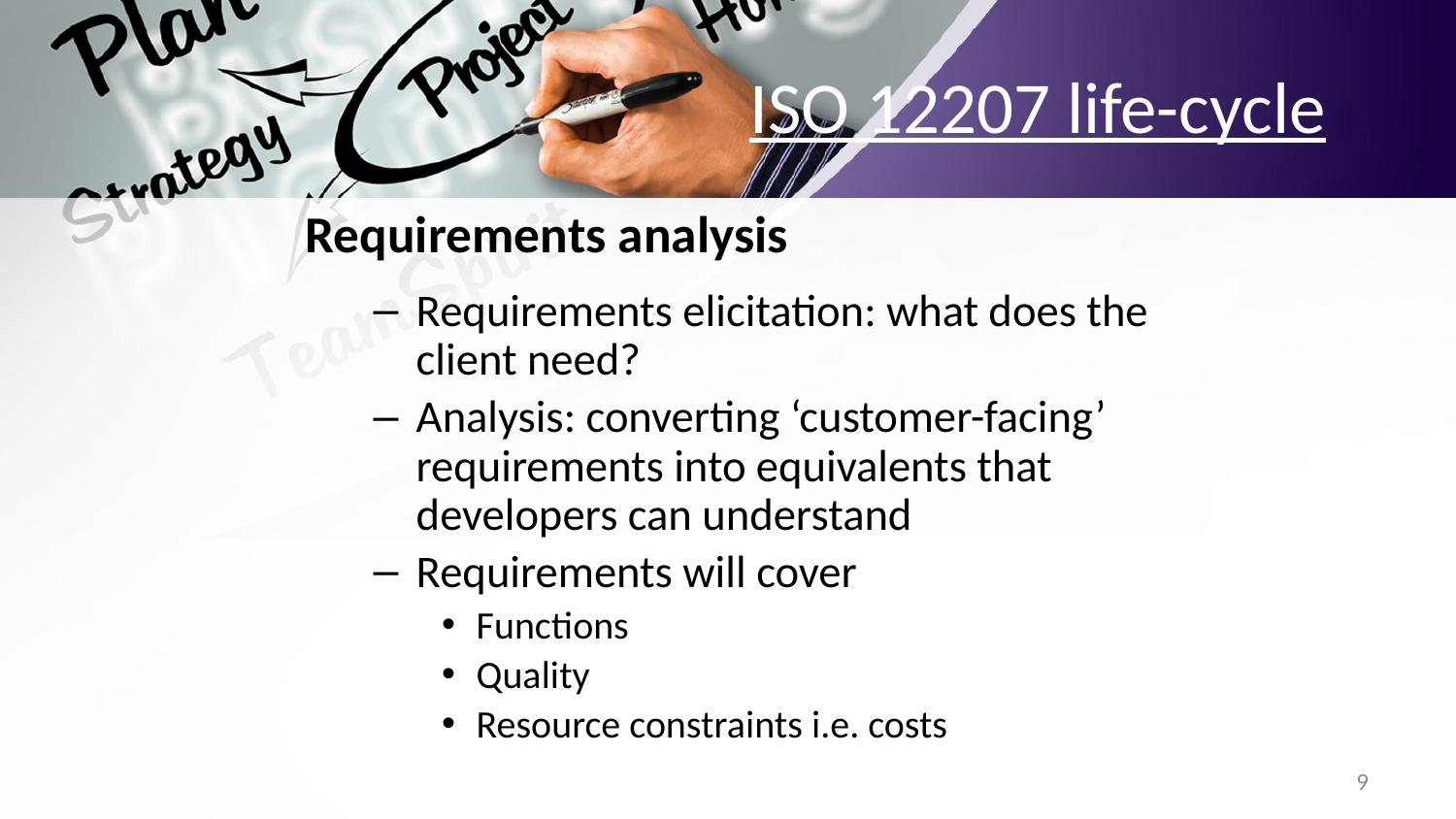

# ISO 12207 life-cycle
Requirements analysis

Requirements elicitation: what does the client need?
Analysis: converting ‘customer-facing’ requirements into equivalents that developers can understand
Requirements will cover
Functions
Quality
Resource constraints i.e. costs

9